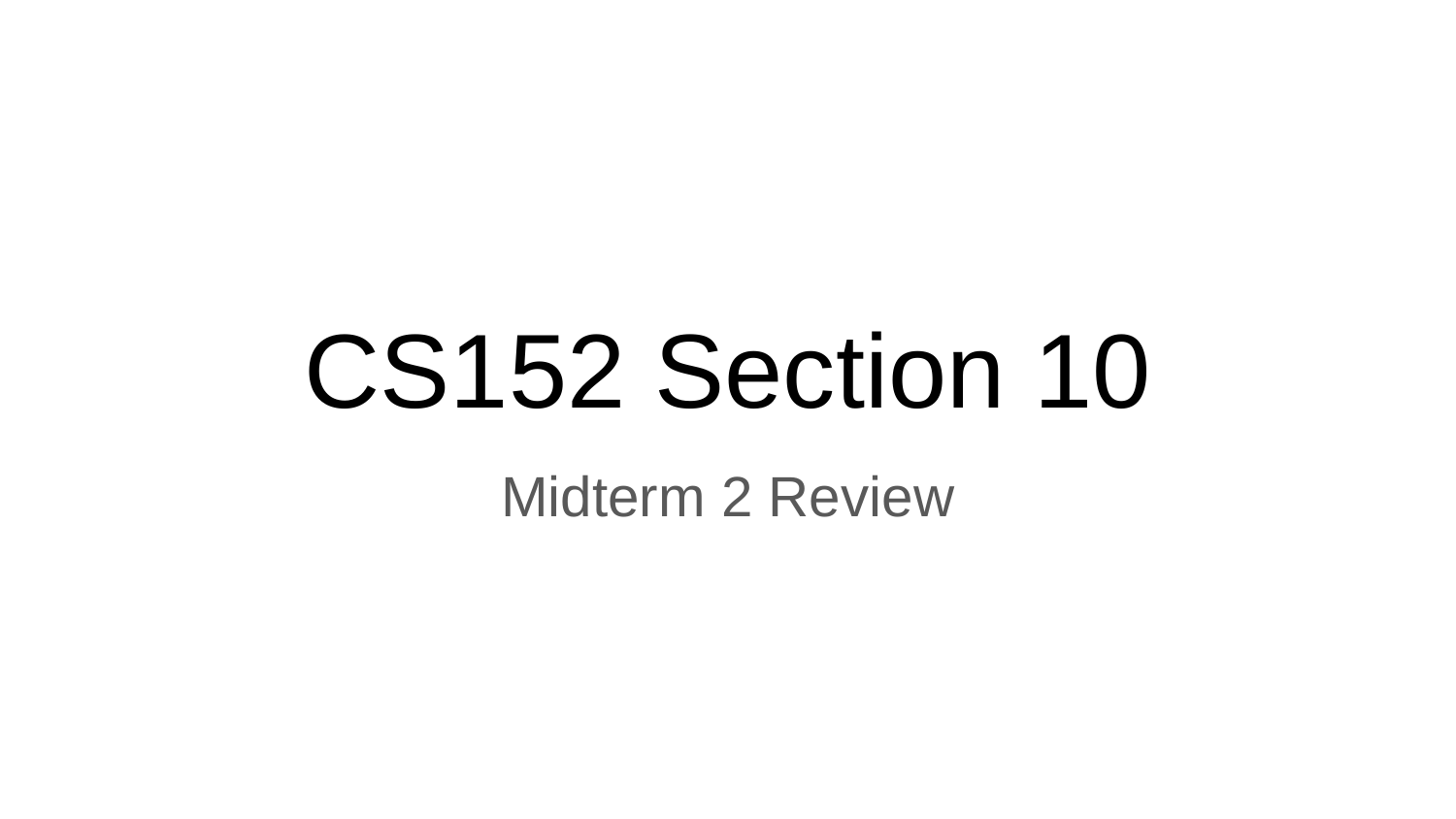

# CS152 Section 10
Midterm 2 Review